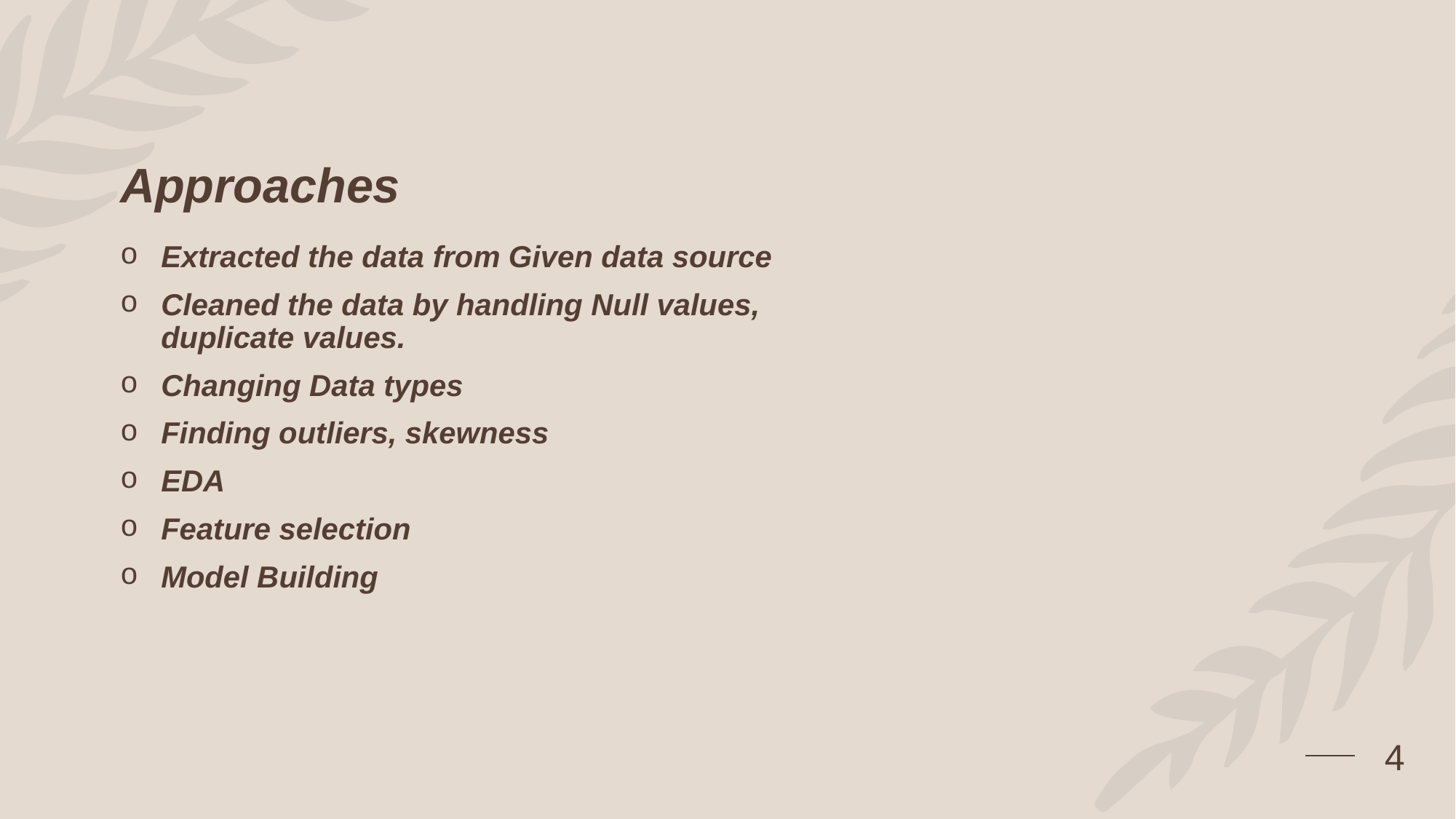

# Approaches
Extracted the data from Given data source
Cleaned the data by handling Null values, duplicate values.
Changing Data types
Finding outliers, skewness
EDA
Feature selection
Model Building
4